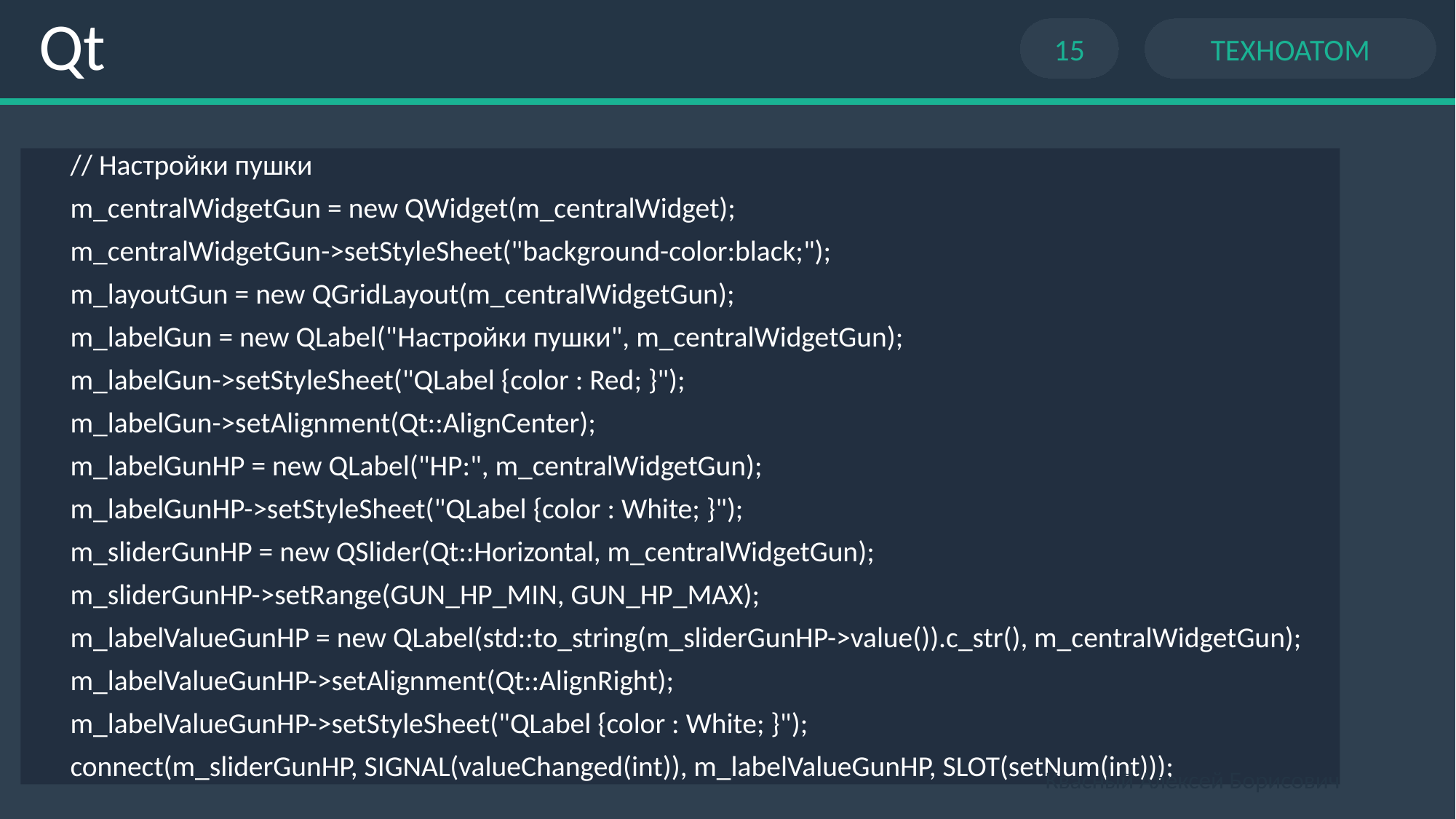

# Qt
15
ТЕХНОАТОМ
  // Настройки пушки
  m_centralWidgetGun = new QWidget(m_centralWidget);
  m_centralWidgetGun->setStyleSheet("background-color:black;");
  m_layoutGun = new QGridLayout(m_centralWidgetGun);
  m_labelGun = new QLabel("Настройки пушки", m_centralWidgetGun);
  m_labelGun->setStyleSheet("QLabel {color : Red; }");
  m_labelGun->setAlignment(Qt::AlignCenter);
  m_labelGunHP = new QLabel("HP:", m_centralWidgetGun);
  m_labelGunHP->setStyleSheet("QLabel {color : White; }");
  m_sliderGunHP = new QSlider(Qt::Horizontal, m_centralWidgetGun);
  m_sliderGunHP->setRange(GUN_HP_MIN, GUN_HP_MAX);
  m_labelValueGunHP = new QLabel(std::to_string(m_sliderGunHP->value()).c_str(), m_centralWidgetGun);
  m_labelValueGunHP->setAlignment(Qt::AlignRight);
  m_labelValueGunHP->setStyleSheet("QLabel {color : White; }");
  connect(m_sliderGunHP, SIGNAL(valueChanged(int)), m_labelValueGunHP, SLOT(setNum(int)));
Квасный Алексей Борисович